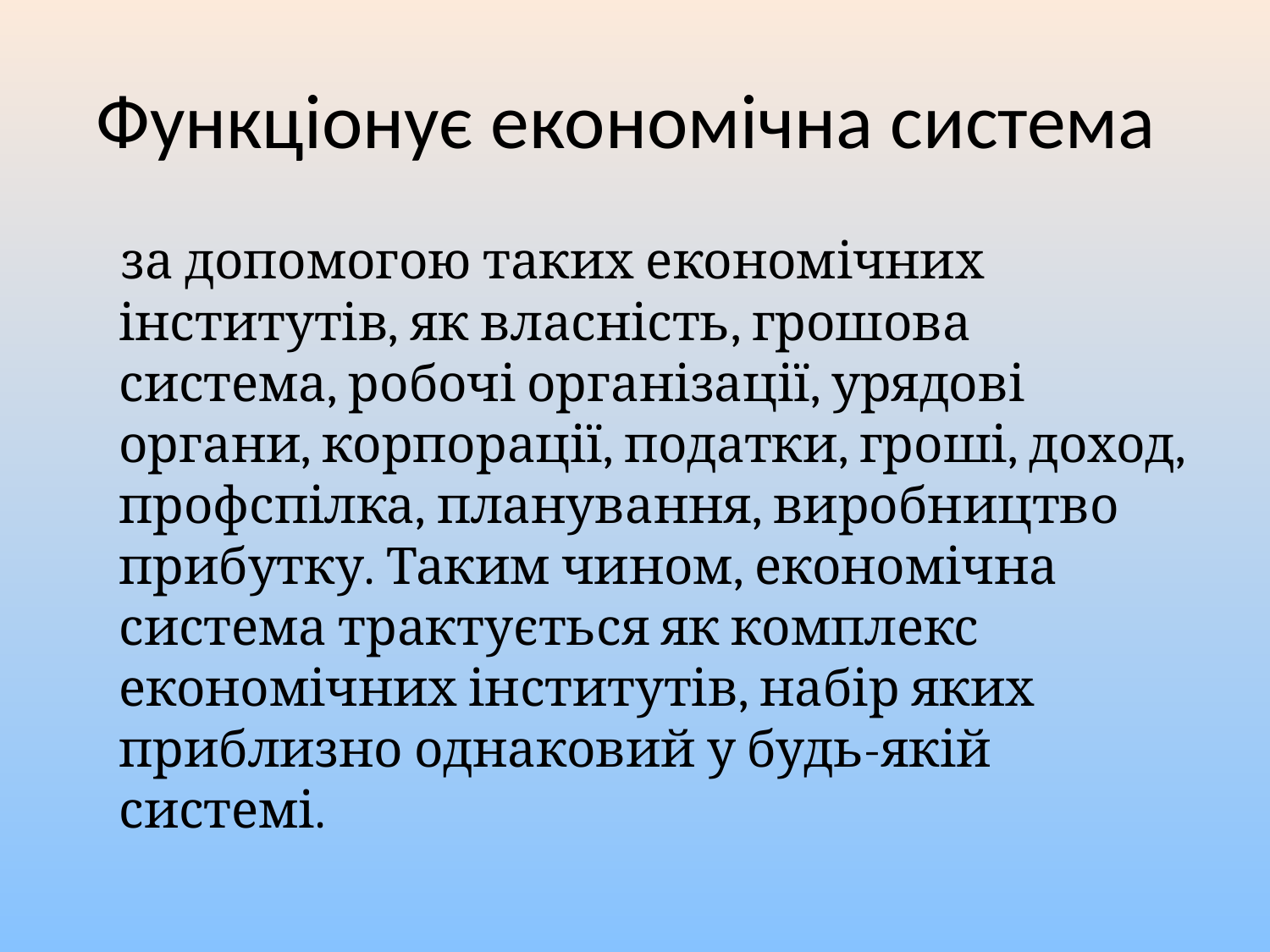

# Функціонує економічна система
    за допомогою таких економічних інститутів, як власність, грошова система, робочі організації, урядові органи, корпорації, податки, гроші, доход, профспілка, планування, виробництво прибутку. Таким чином, економічна система трактується як комплекс економічних інститутів, набір яких приблизно однаковий у будь-якій системі.